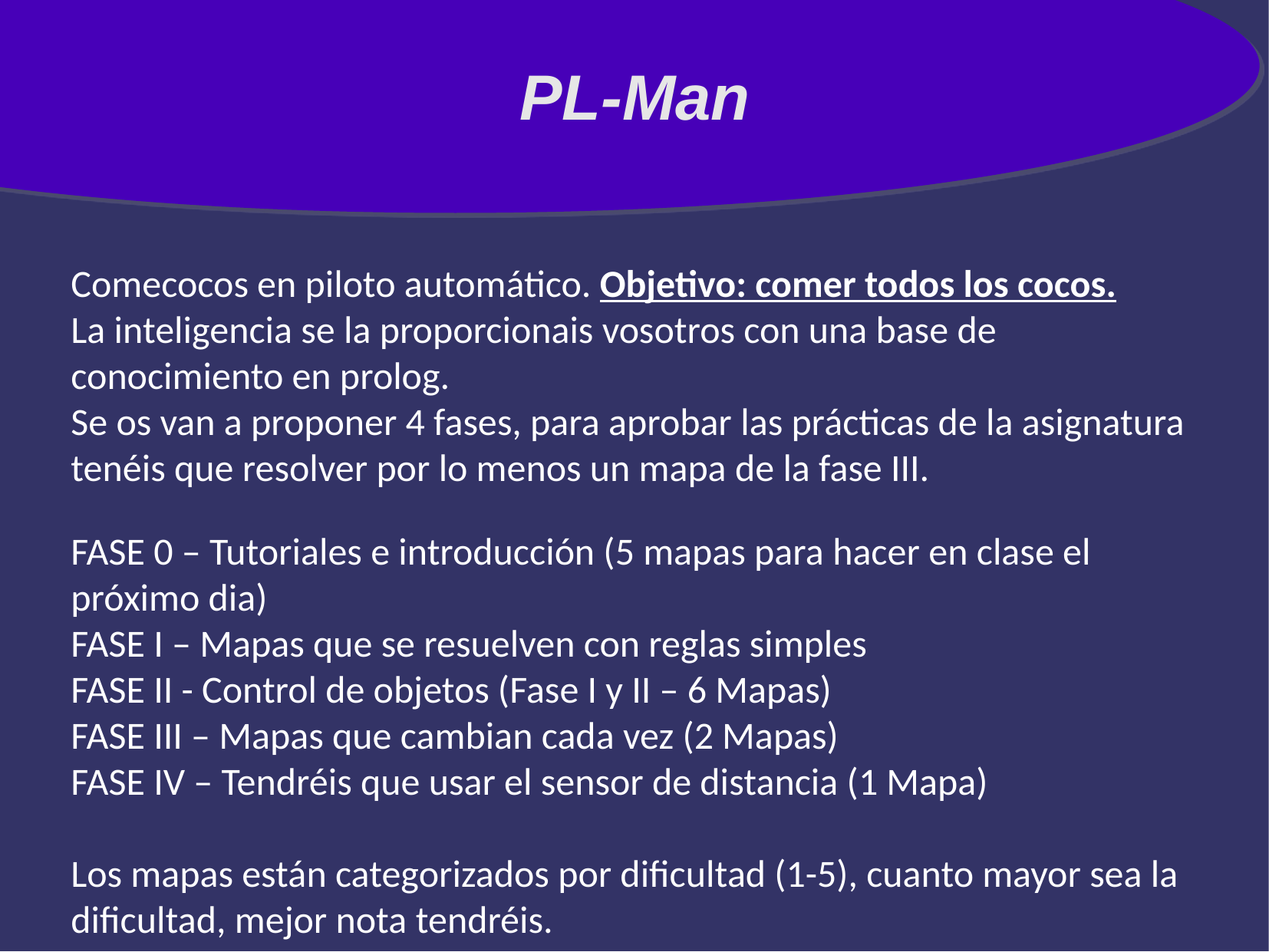

PL-Man
Comecocos en piloto automático. Objetivo: comer todos los cocos.
La inteligencia se la proporcionais vosotros con una base de conocimiento en prolog.
Se os van a proponer 4 fases, para aprobar las prácticas de la asignatura tenéis que resolver por lo menos un mapa de la fase III.
FASE 0 – Tutoriales e introducción (5 mapas para hacer en clase el próximo dia)
FASE I – Mapas que se resuelven con reglas simples
FASE II - Control de objetos (Fase I y II – 6 Mapas)
FASE III – Mapas que cambian cada vez (2 Mapas)
FASE IV – Tendréis que usar el sensor de distancia (1 Mapa)

Los mapas están categorizados por dificultad (1-5), cuanto mayor sea la dificultad, mejor nota tendréis.